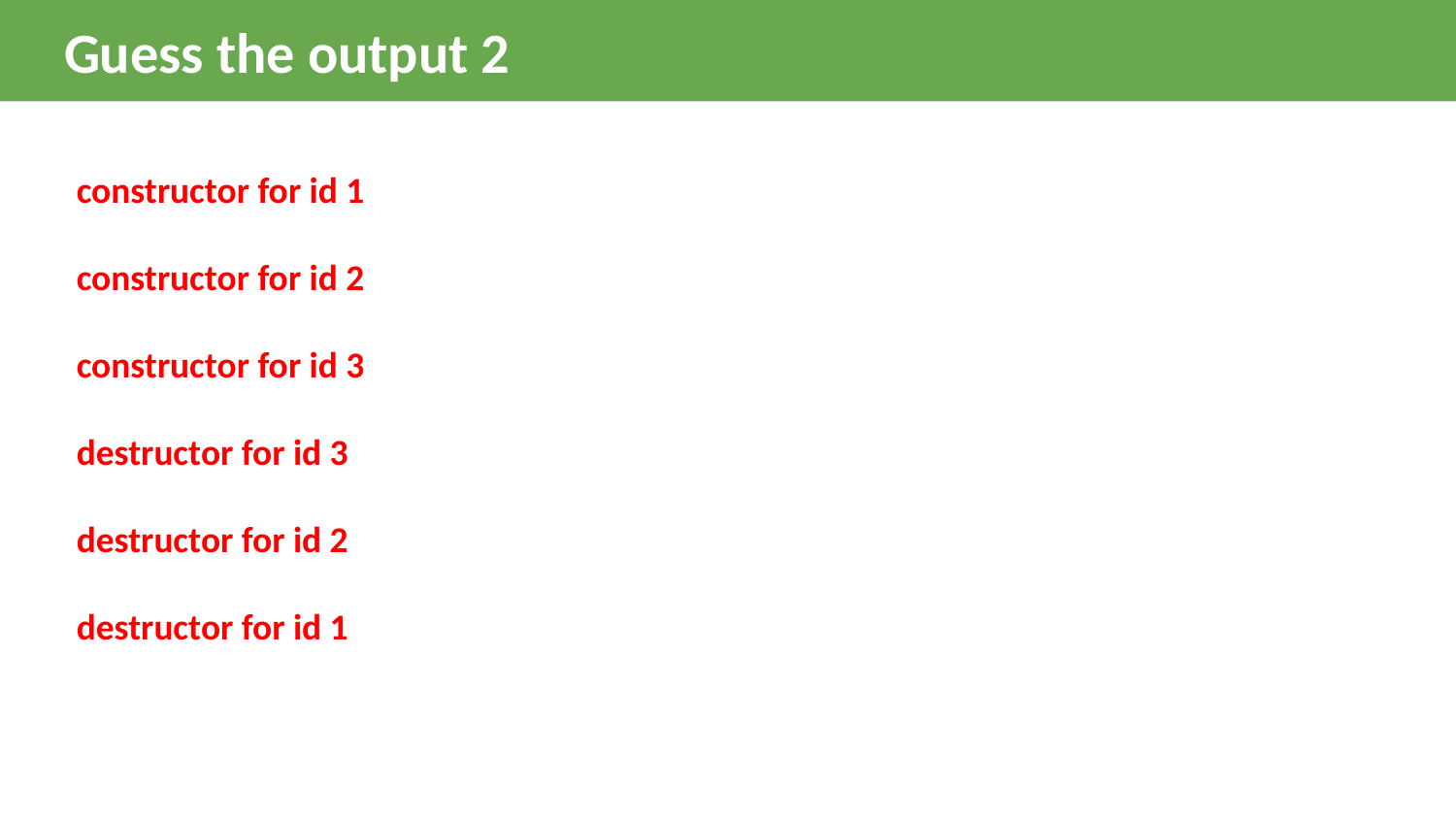

Guess the output 2

constructor for id 1
constructor for id 2
constructor for id 3
destructor for id 3
destructor for id 2
destructor for id 1